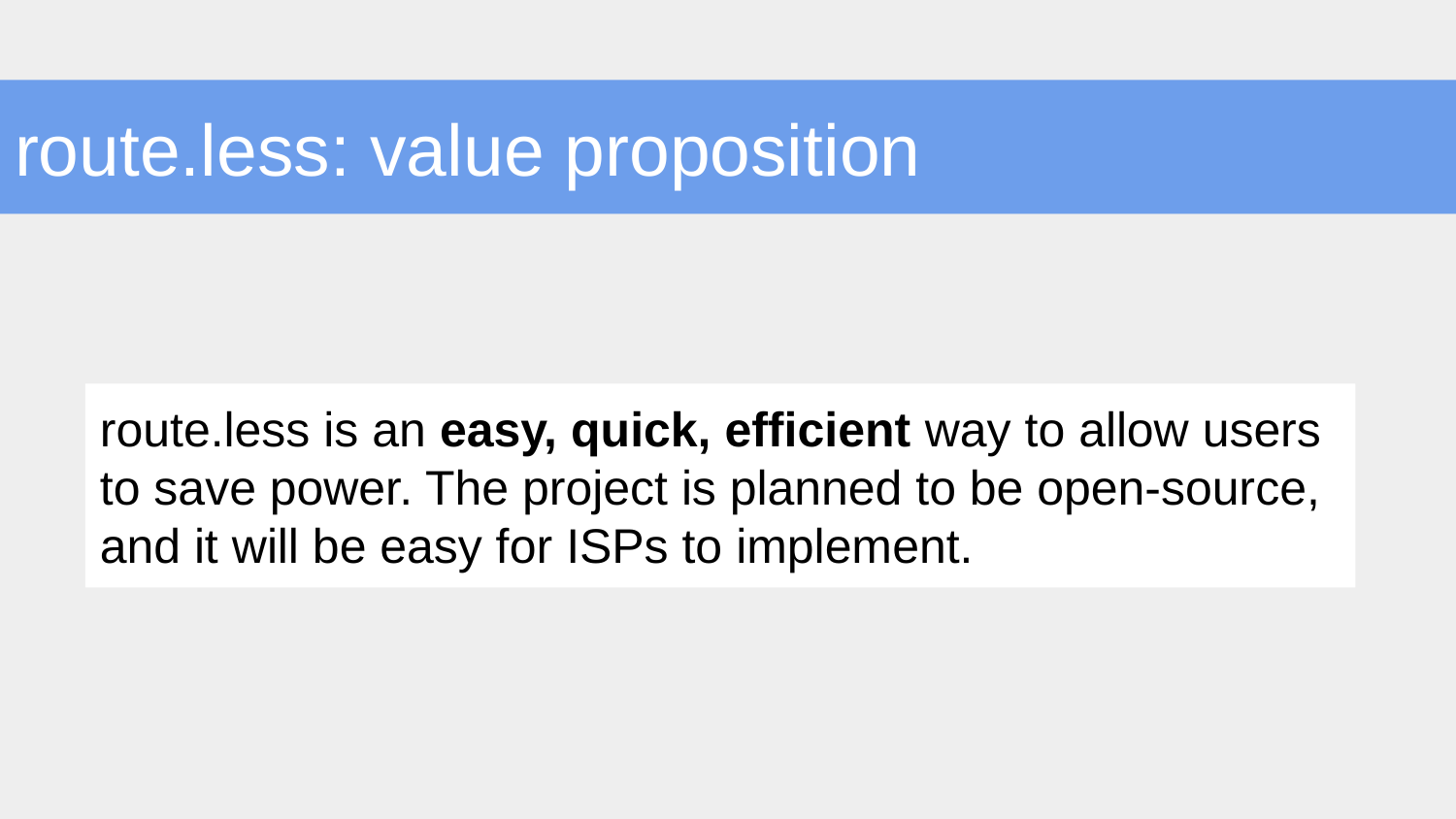

# route.less: value proposition
route.less is an easy, quick, efficient way to allow users to save power. The project is planned to be open-source, and it will be easy for ISPs to implement.